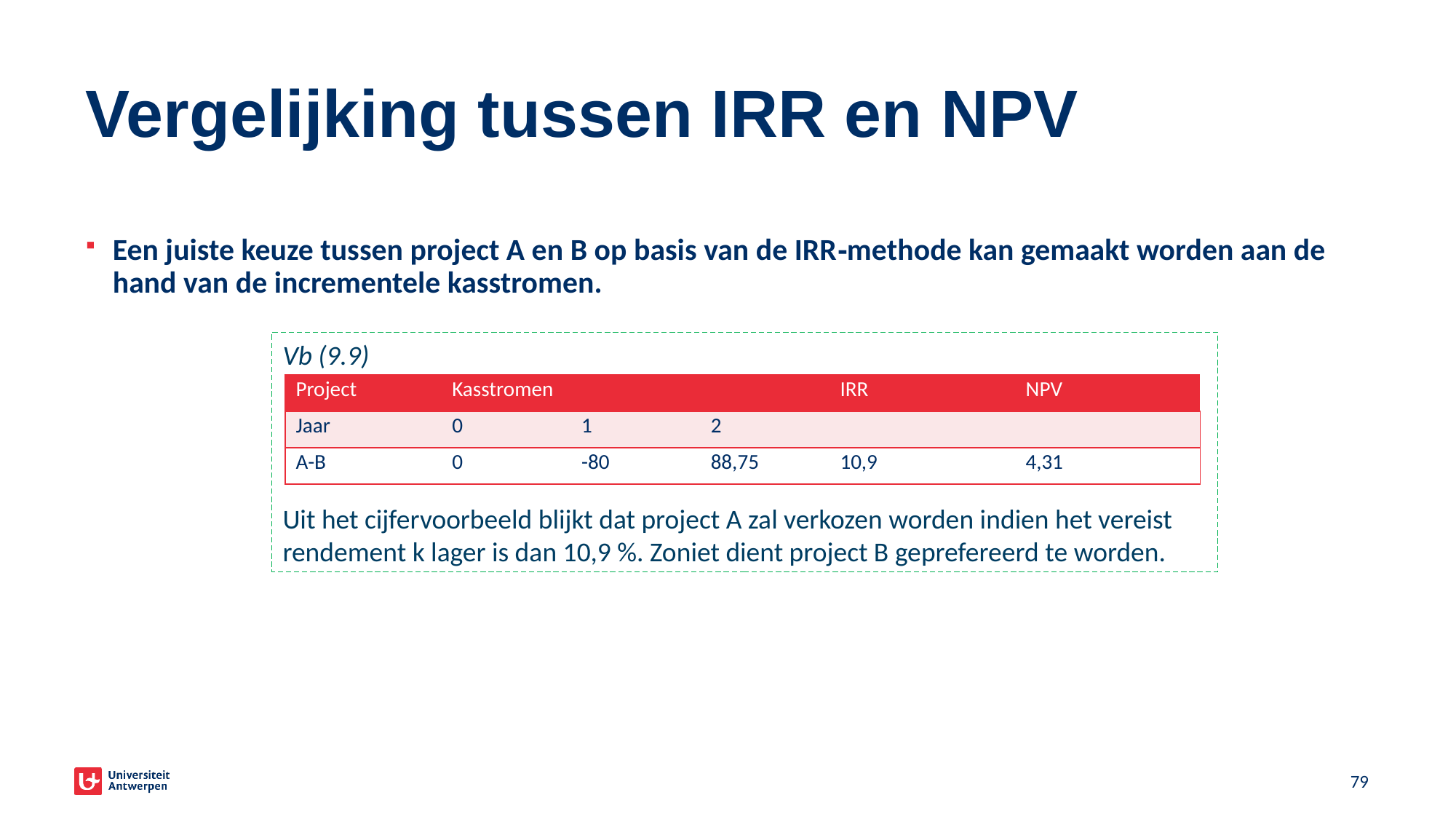

# Vergelijking tussen IRR en NPV
Een juiste keuze tussen project A en B op basis van de IRR‑methode kan gemaakt worden aan de hand van de incrementele kasstromen.

Vb (9.9)

Uit het cijfervoorbeeld blijkt dat project A zal verkozen worden indien het vereist rendement k lager is dan 10,9 %. Zoniet dient project B geprefereerd te worden.
| Project | Kasstromen |  |  | IRR | NPV |
| --- | --- | --- | --- | --- | --- |
| Jaar | 0 | 1 | 2 |  |  |
| A-B | 0 | -80 | 88,75 | 10,9 | 4,31 |
79